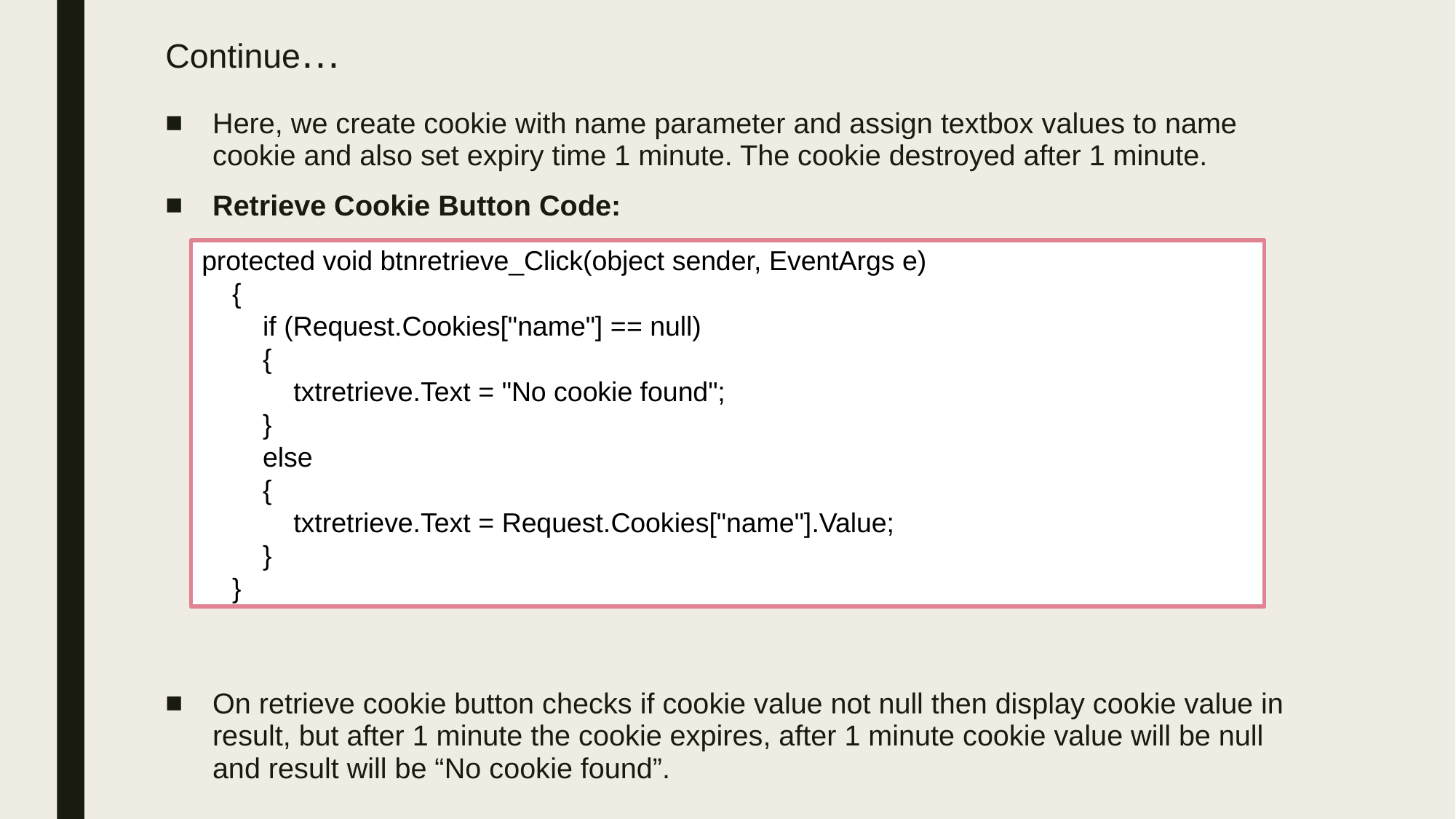

# Continue…
Here, we create cookie with name parameter and assign textbox values to name cookie and also set expiry time 1 minute. The cookie destroyed after 1 minute.
Retrieve Cookie Button Code:

On retrieve cookie button checks if cookie value not null then display cookie value in result, but after 1 minute the cookie expires, after 1 minute cookie value will be null and result will be “No cookie found”.

protected void btnretrieve_Click(object sender, EventArgs e)
    {
        if (Request.Cookies["name"] == null)
        {
            txtretrieve.Text = "No cookie found";
        }
        else
        {
            txtretrieve.Text = Request.Cookies["name"].Value;
        }
    }